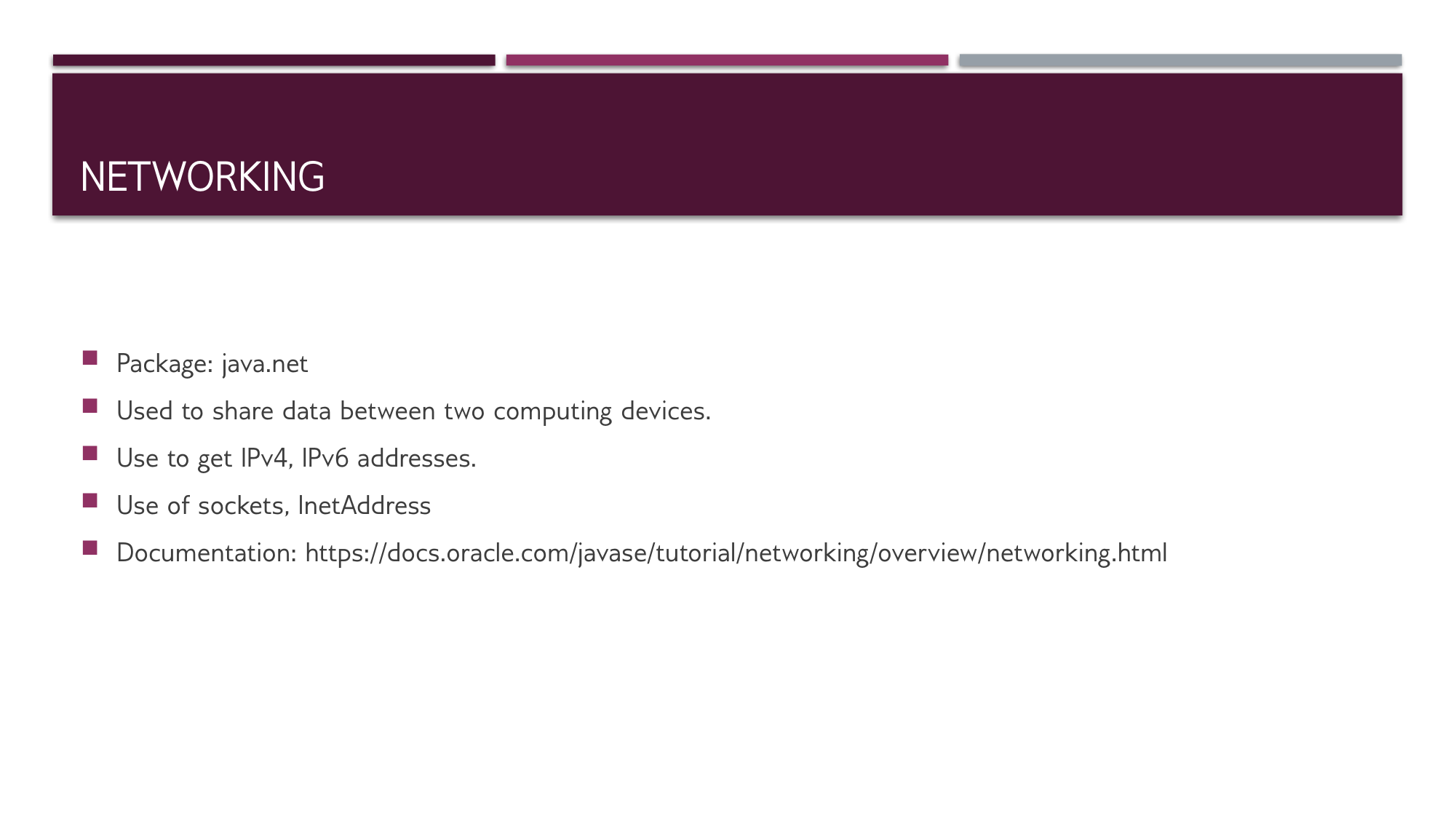

# Networking
Package: java.net
Used to share data between two computing devices.
Use to get IPv4, IPv6 addresses.
Use of sockets, InetAddress
Documentation: https://docs.oracle.com/javase/tutorial/networking/overview/networking.html